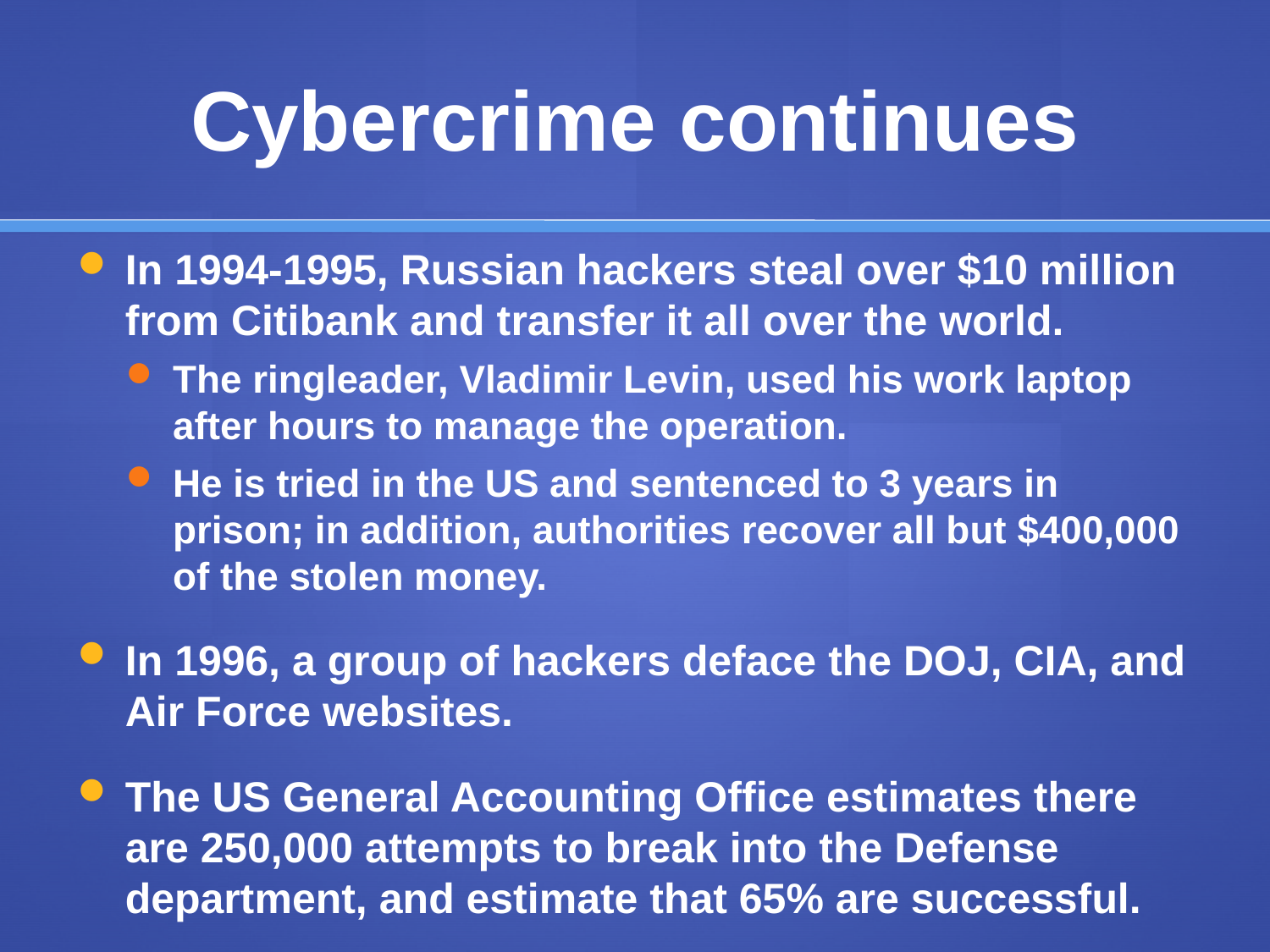

# Cybercrime continues
In 1994-1995, Russian hackers steal over $10 million from Citibank and transfer it all over the world.
The ringleader, Vladimir Levin, used his work laptop after hours to manage the operation.
He is tried in the US and sentenced to 3 years in prison; in addition, authorities recover all but $400,000 of the stolen money.
In 1996, a group of hackers deface the DOJ, CIA, and Air Force websites.
The US General Accounting Office estimates there are 250,000 attempts to break into the Defense department, and estimate that 65% are successful.